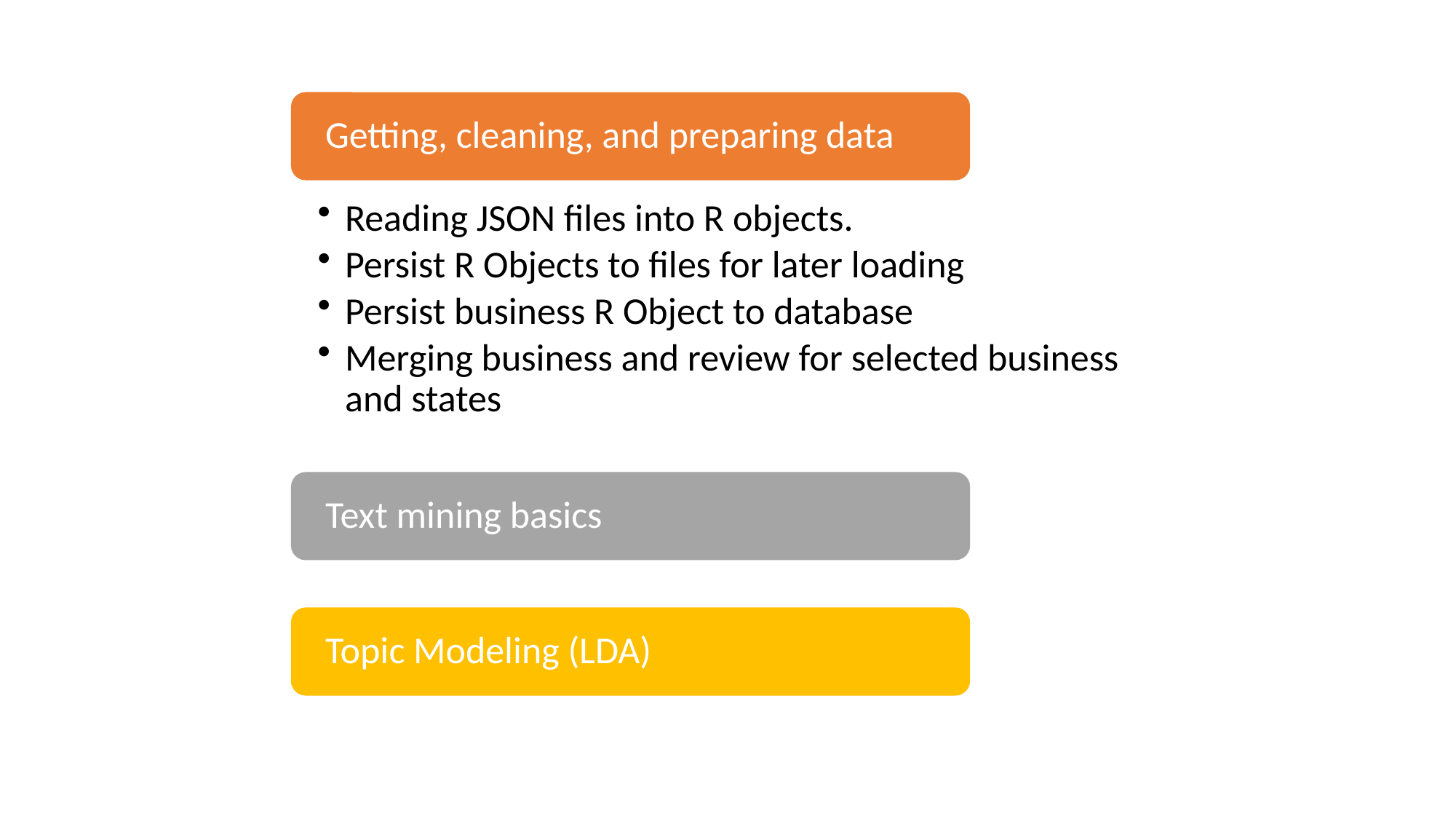

Reading JSON files into R objects.
Persist R Objects to files for later loading
Persist business R Object to database
Merging business and review for selected business and states
Getting, cleaning, and preparing data
Text mining basics
Topic Modeling (LDA)